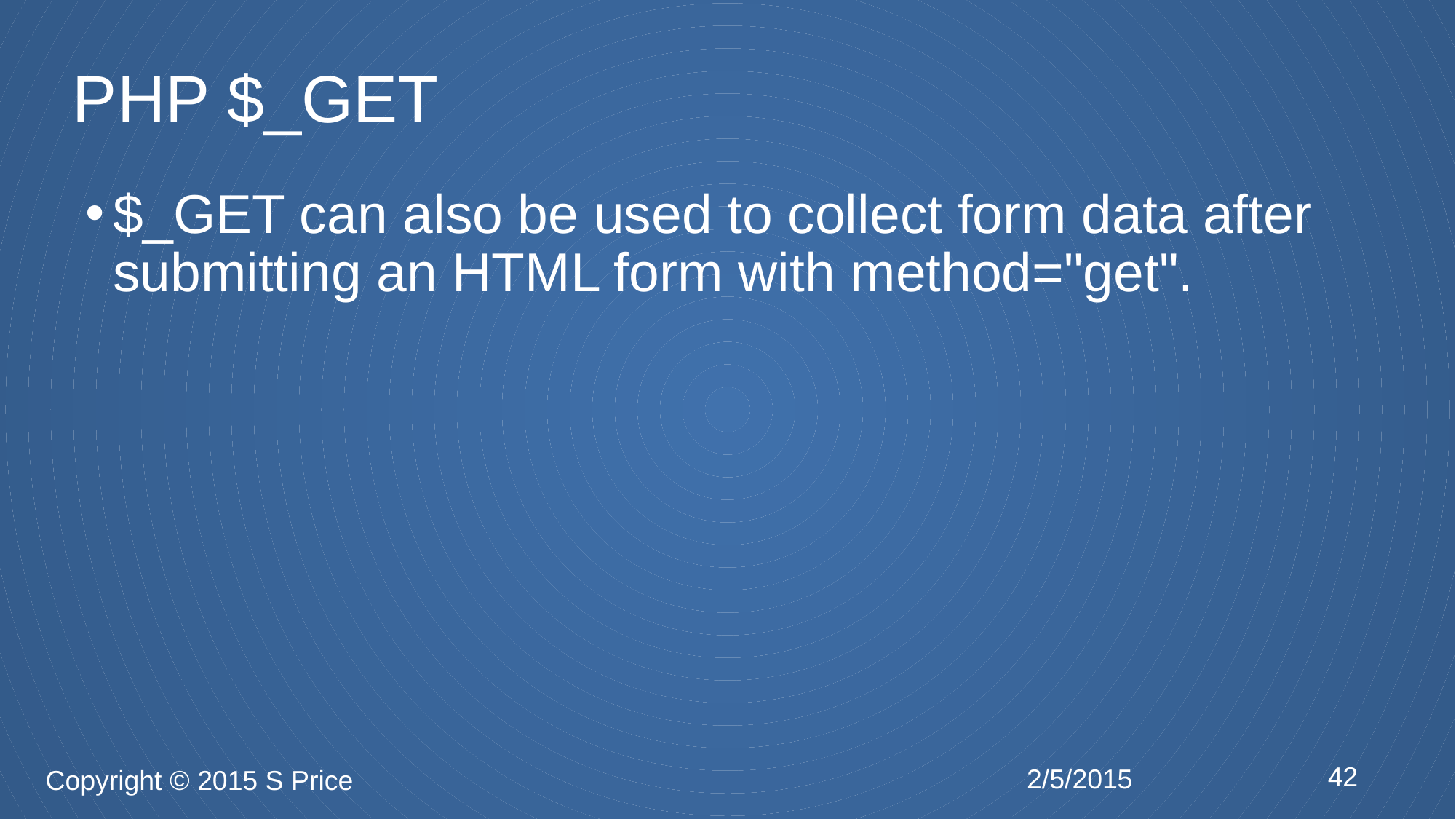

# PHP $_GET
$_GET can also be used to collect form data after submitting an HTML form with method="get".
42
2/5/2015
Copyright © 2015 S Price